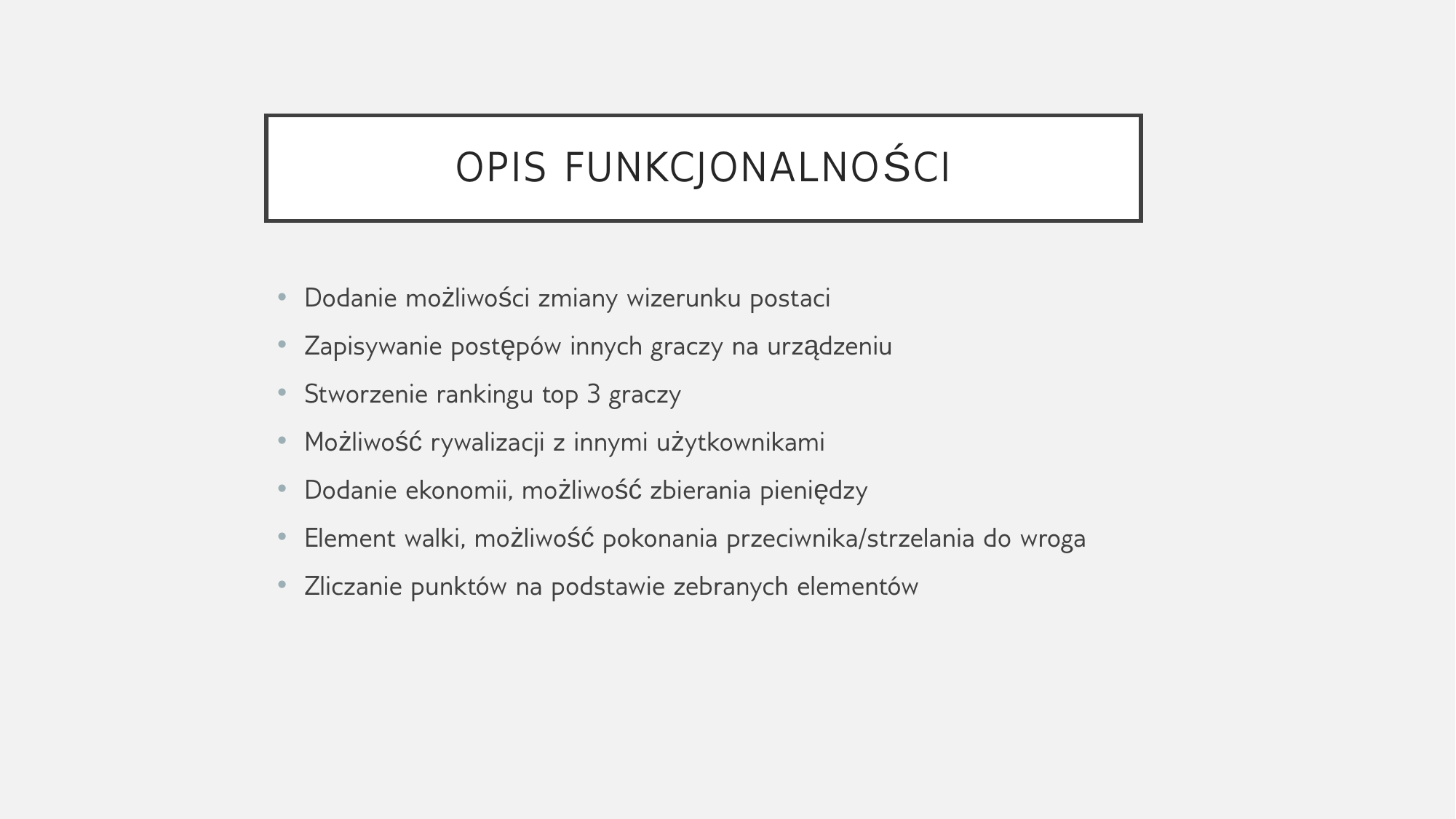

# Opis Funkcjonalności
Dodanie możliwości zmiany wizerunku postaci
Zapisywanie postępów innych graczy na urządzeniu
Stworzenie rankingu top 3 graczy
Możliwość rywalizacji z innymi użytkownikami
Dodanie ekonomii, możliwość zbierania pieniędzy
Element walki, możliwość pokonania przeciwnika/strzelania do wroga
Zliczanie punktów na podstawie zebranych elementów